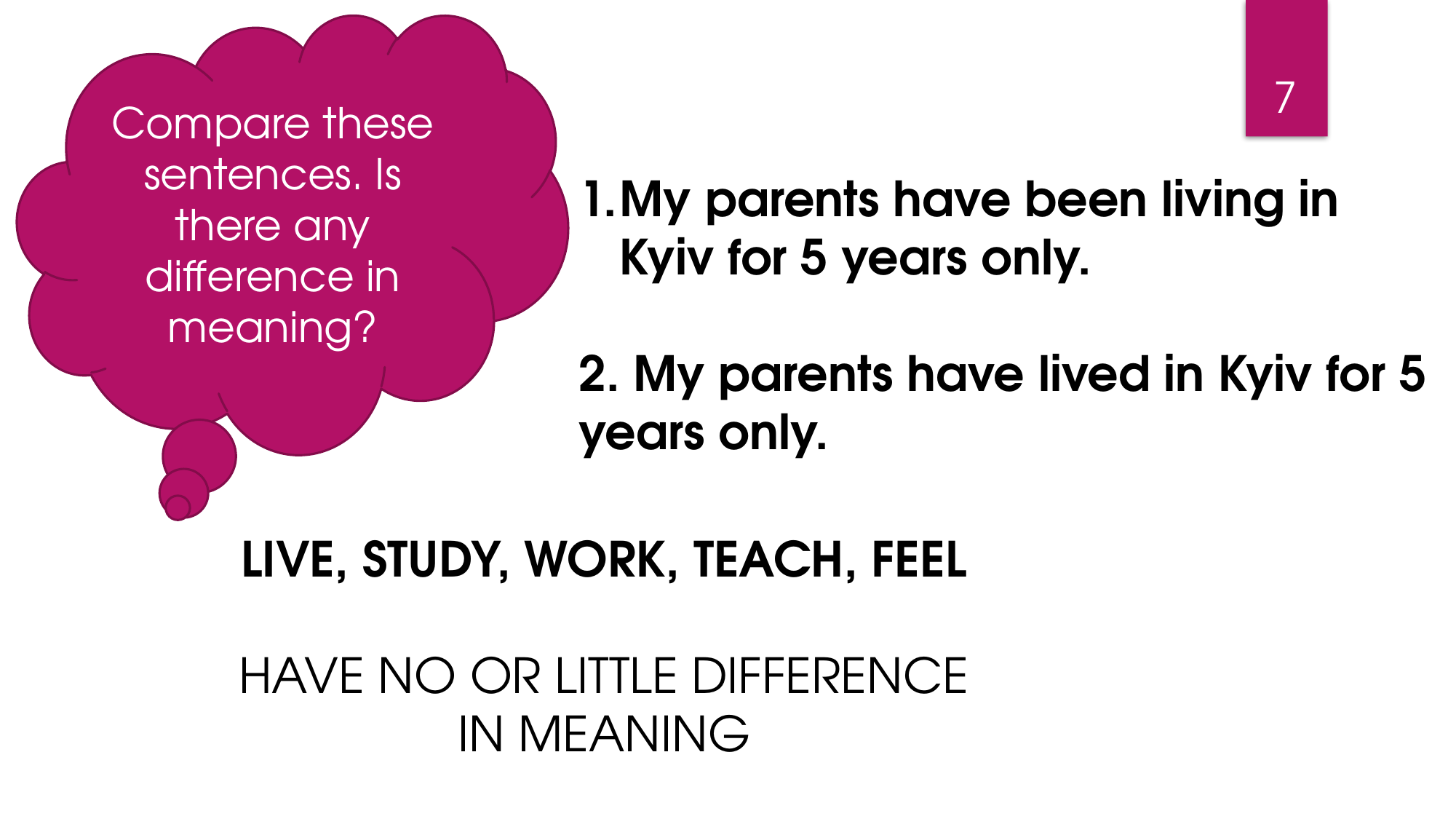

Compare these sentences. Is there any difference in meaning?
7
My parents have been living in Kyiv for 5 years only.

2. My parents have lived in Kyiv for 5 years only.
LIVE, STUDY, WORK, TEACH, FEEL

HAVE NO OR LITTLE DIFFERENCE IN MEANING